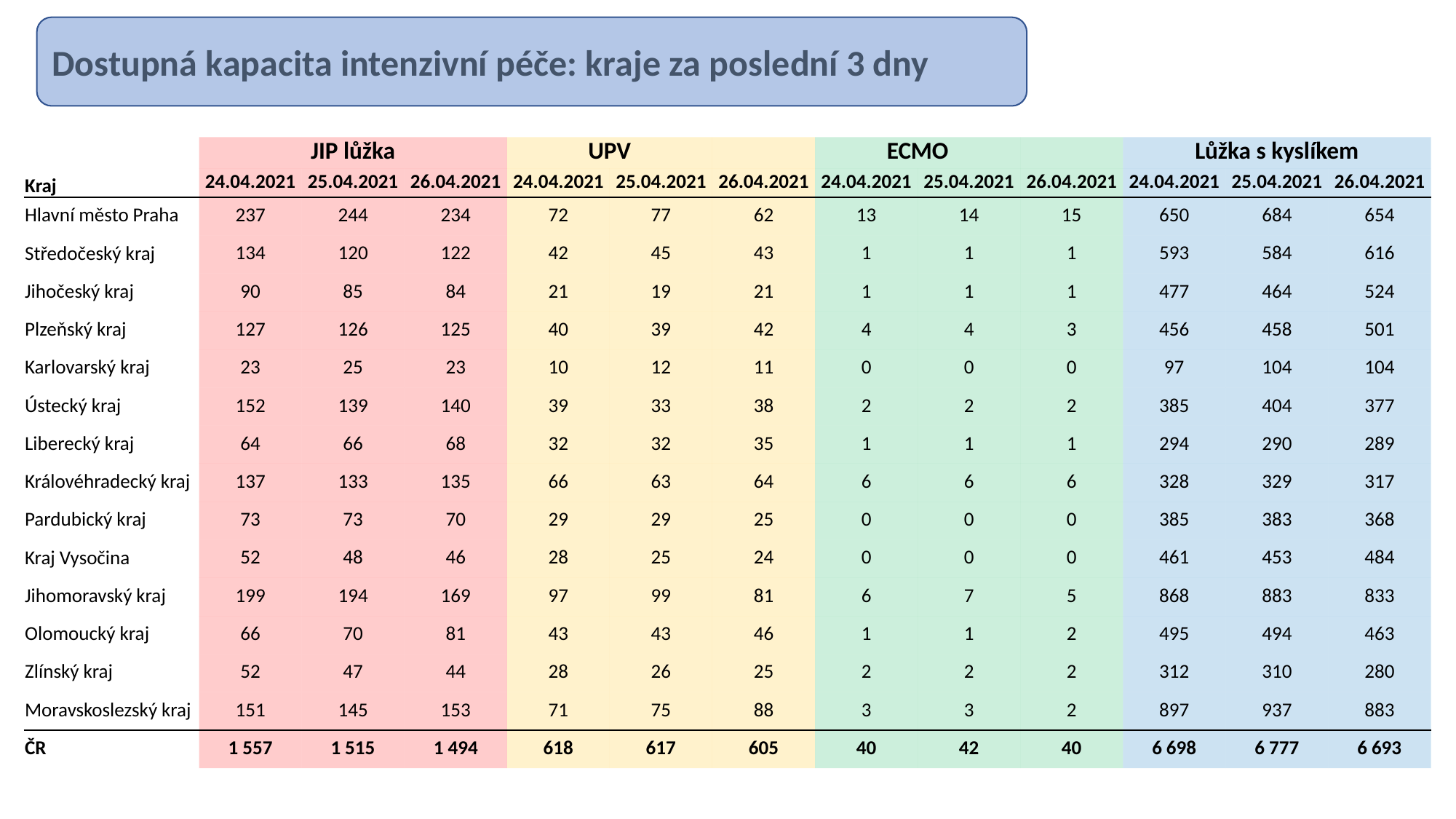

Dostupná kapacita intenzivní péče: kraje za poslední 3 dny
|  | JIP lůžka |  |  | UPV |  |  | ECMO |  |  | Lůžka s kyslíkem |  |  |
| --- | --- | --- | --- | --- | --- | --- | --- | --- | --- | --- | --- | --- |
| Kraj | 24.04.2021 | 25.04.2021 | 26.04.2021 | 24.04.2021 | 25.04.2021 | 26.04.2021 | 24.04.2021 | 25.04.2021 | 26.04.2021 | 24.04.2021 | 25.04.2021 | 26.04.2021 |
| Hlavní město Praha | 237 | 244 | 234 | 72 | 77 | 62 | 13 | 14 | 15 | 650 | 684 | 654 |
| Středočeský kraj | 134 | 120 | 122 | 42 | 45 | 43 | 1 | 1 | 1 | 593 | 584 | 616 |
| Jihočeský kraj | 90 | 85 | 84 | 21 | 19 | 21 | 1 | 1 | 1 | 477 | 464 | 524 |
| Plzeňský kraj | 127 | 126 | 125 | 40 | 39 | 42 | 4 | 4 | 3 | 456 | 458 | 501 |
| Karlovarský kraj | 23 | 25 | 23 | 10 | 12 | 11 | 0 | 0 | 0 | 97 | 104 | 104 |
| Ústecký kraj | 152 | 139 | 140 | 39 | 33 | 38 | 2 | 2 | 2 | 385 | 404 | 377 |
| Liberecký kraj | 64 | 66 | 68 | 32 | 32 | 35 | 1 | 1 | 1 | 294 | 290 | 289 |
| Královéhradecký kraj | 137 | 133 | 135 | 66 | 63 | 64 | 6 | 6 | 6 | 328 | 329 | 317 |
| Pardubický kraj | 73 | 73 | 70 | 29 | 29 | 25 | 0 | 0 | 0 | 385 | 383 | 368 |
| Kraj Vysočina | 52 | 48 | 46 | 28 | 25 | 24 | 0 | 0 | 0 | 461 | 453 | 484 |
| Jihomoravský kraj | 199 | 194 | 169 | 97 | 99 | 81 | 6 | 7 | 5 | 868 | 883 | 833 |
| Olomoucký kraj | 66 | 70 | 81 | 43 | 43 | 46 | 1 | 1 | 2 | 495 | 494 | 463 |
| Zlínský kraj | 52 | 47 | 44 | 28 | 26 | 25 | 2 | 2 | 2 | 312 | 310 | 280 |
| Moravskoslezský kraj | 151 | 145 | 153 | 71 | 75 | 88 | 3 | 3 | 2 | 897 | 937 | 883 |
| ČR | 1 557 | 1 515 | 1 494 | 618 | 617 | 605 | 40 | 42 | 40 | 6 698 | 6 777 | 6 693 |